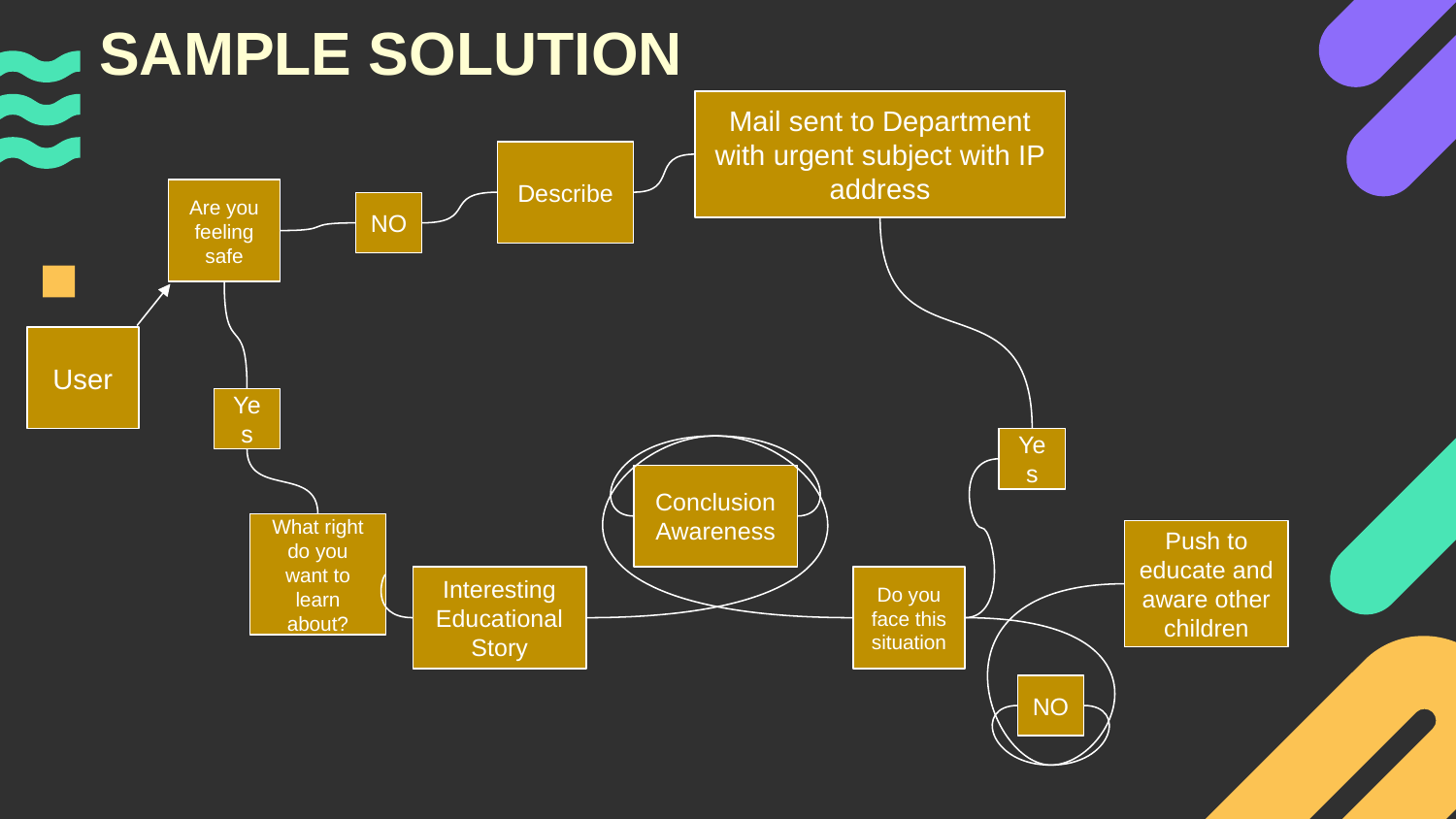

# SAMPLE SOLUTION

Mail sent to Department with urgent subject with IP address
Describe
Are you feeling safe
NO
User
Yes
Yes
Conclusion
Awareness
What right do you want to learn about?
Push to educate and aware other children
Do you face this situation
Interesting Educational Story
NO